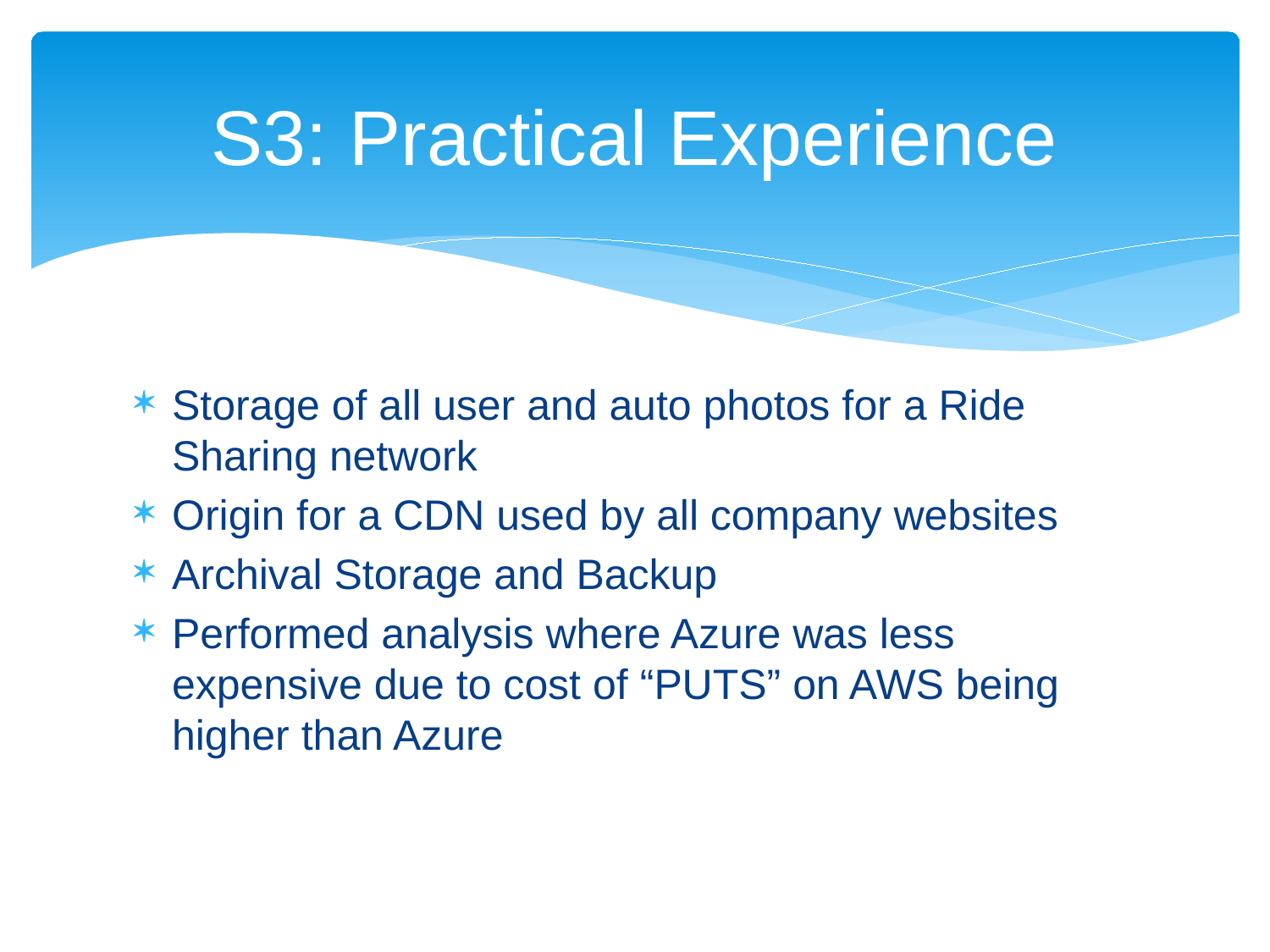

# S3: Practical Experience
Storage of all user and auto photos for a Ride Sharing network
Origin for a CDN used by all company websites
Archival Storage and Backup
Performed analysis where Azure was less expensive due to cost of “PUTS” on AWS being higher than Azure